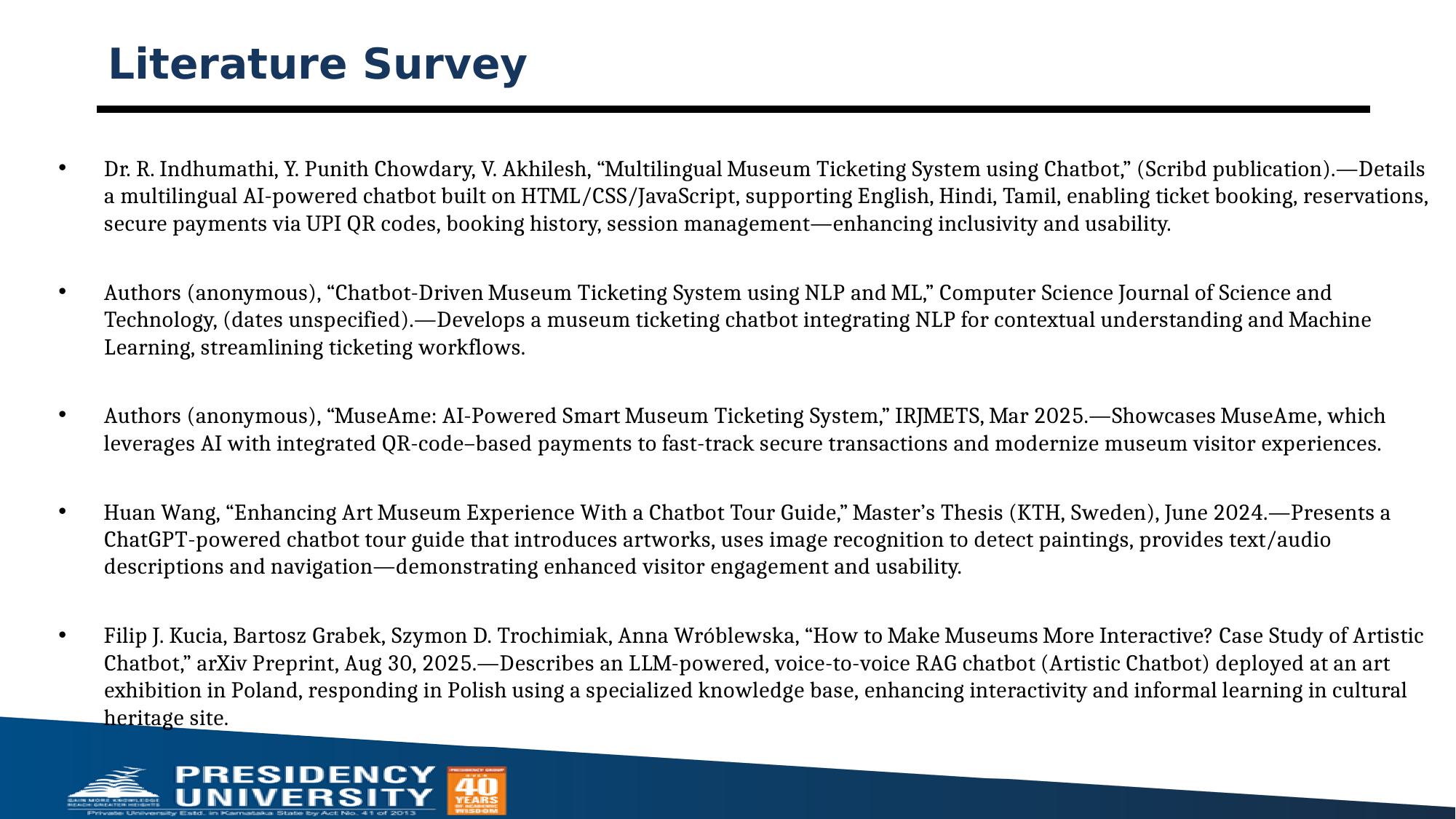

# Literature Survey

Dr. R. Indhumathi, Y. Punith Chowdary, V. Akhilesh, “Multilingual Museum Ticketing System using Chatbot,” (Scribd publication).—Details a multilingual AI-powered chatbot built on HTML/CSS/JavaScript, supporting English, Hindi, Tamil, enabling ticket booking, reservations, secure payments via UPI QR codes, booking history, session management—enhancing inclusivity and usability.

Authors (anonymous), “Chatbot-Driven Museum Ticketing System using NLP and ML,” Computer Science Journal of Science and Technology, (dates unspecified).—Develops a museum ticketing chatbot integrating NLP for contextual understanding and Machine Learning, streamlining ticketing workflows.

Authors (anonymous), “MuseAme: AI-Powered Smart Museum Ticketing System,” IRJMETS, Mar 2025.—Showcases MuseAme, which leverages AI with integrated QR-code–based payments to fast-track secure transactions and modernize museum visitor experiences.

Huan Wang, “Enhancing Art Museum Experience With a Chatbot Tour Guide,” Master’s Thesis (KTH, Sweden), June 2024.—Presents a ChatGPT-powered chatbot tour guide that introduces artworks, uses image recognition to detect paintings, provides text/audio descriptions and navigation—demonstrating enhanced visitor engagement and usability.

Filip J. Kucia, Bartosz Grabek, Szymon D. Trochimiak, Anna Wróblewska, “How to Make Museums More Interactive? Case Study of Artistic Chatbot,” arXiv Preprint, Aug 30, 2025.—Describes an LLM-powered, voice-to-voice RAG chatbot (Artistic Chatbot) deployed at an art exhibition in Poland, responding in Polish using a specialized knowledge base, enhancing interactivity and informal learning in cultural heritage site.